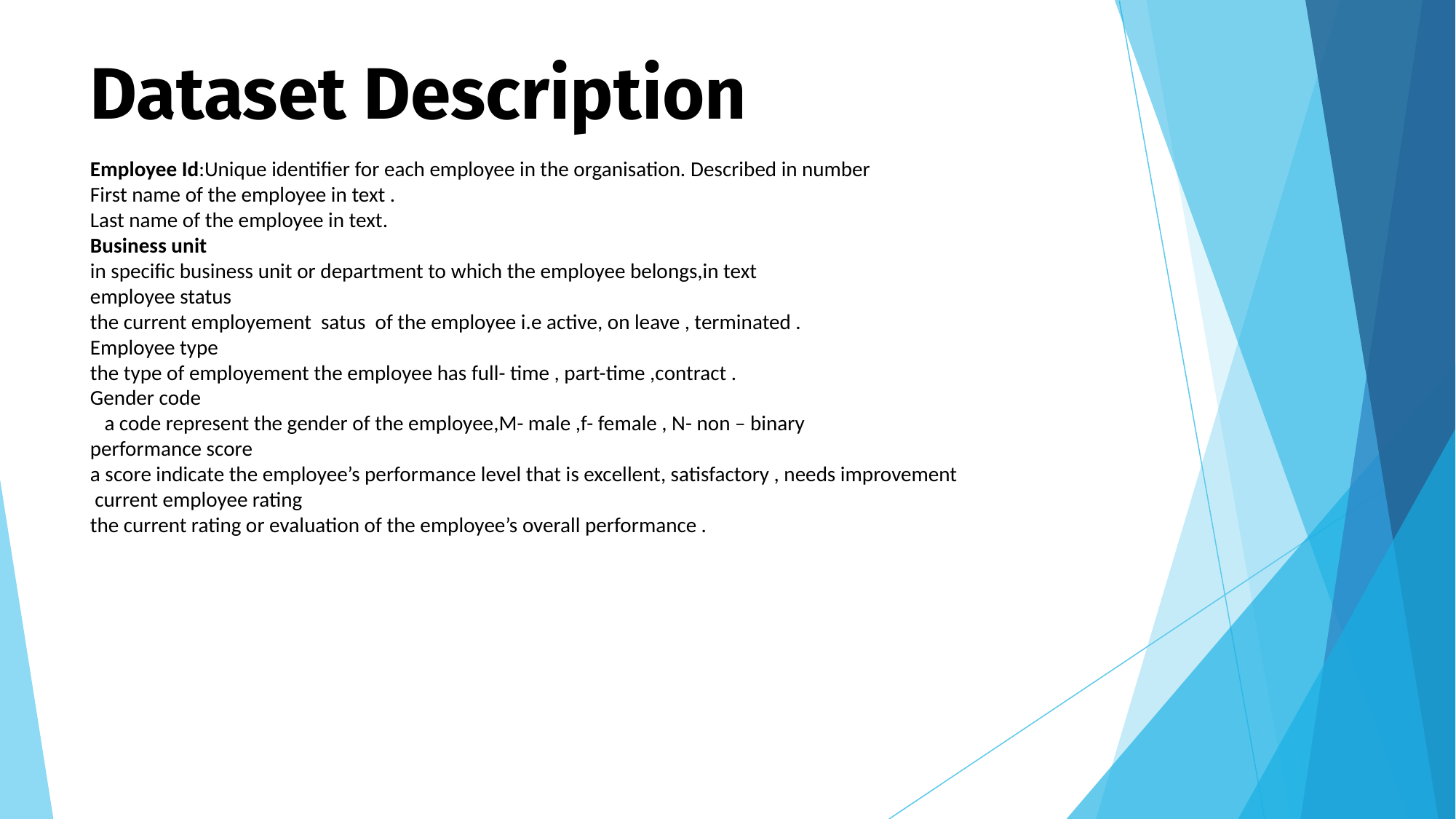

# Dataset Description Employee Id:Unique identifier for each employee in the organisation. Described in number First name of the employee in text . Last name of the employee in text. Business unit in specific business unit or department to which the employee belongs,in text employee status the current employement  satus  of the employee i.e active, on leave , terminated . Employee type the type of employement the employee has full- time , part-time ,contract . Gender code a code represent the gender of the employee,M- male ,f- female , N- non – binary performance score a score indicate the employee’s performance level that is excellent, satisfactory , needs improvement current employee rating the current rating or evaluation of the employee’s overall performance .